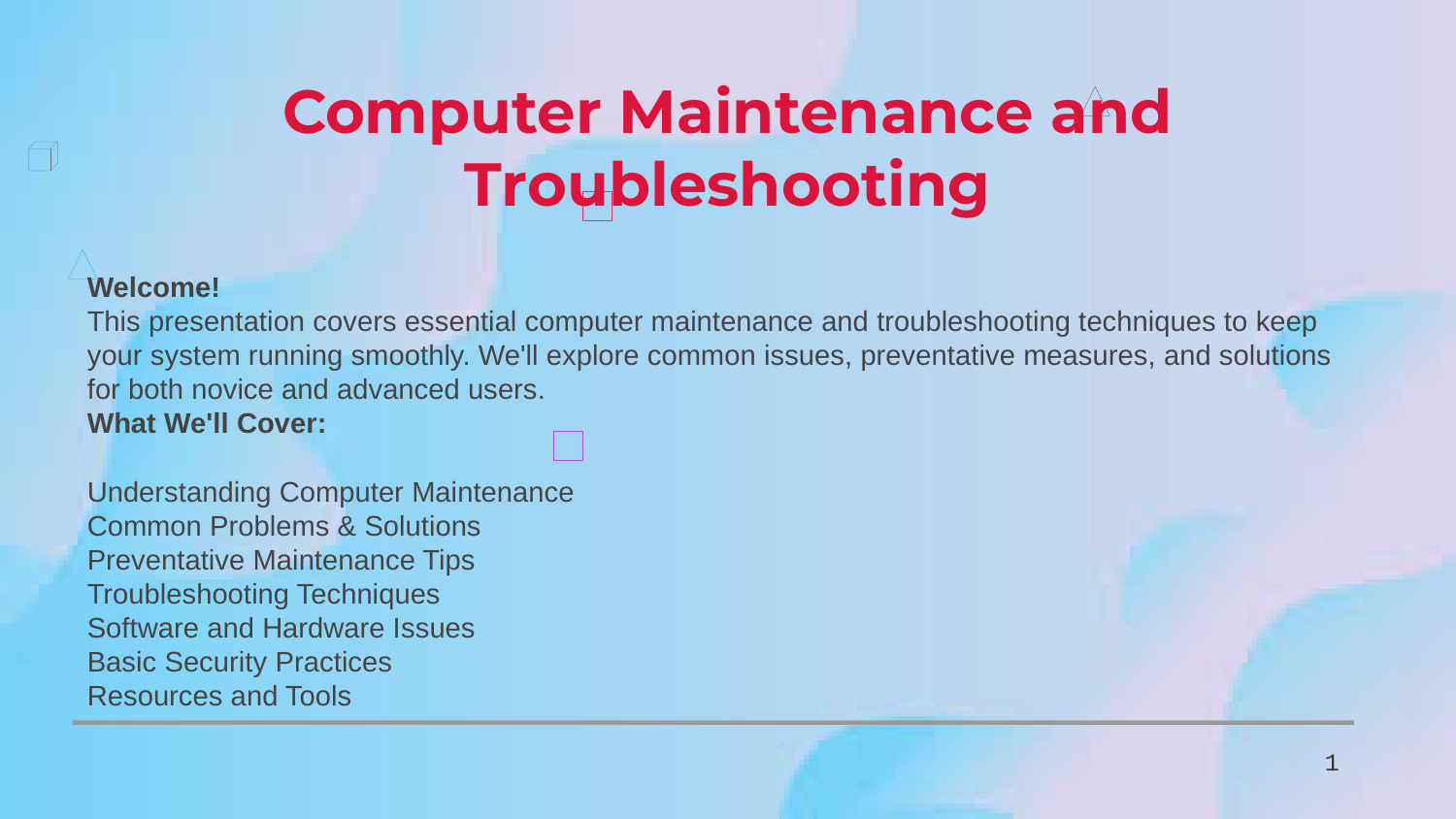

Computer Maintenance and Troubleshooting

Welcome!
This presentation covers essential computer maintenance and troubleshooting techniques to keep your system running smoothly. We'll explore common issues, preventative measures, and solutions for both novice and advanced users.
What We'll Cover:

Understanding Computer Maintenance
Common Problems & Solutions
Preventative Maintenance Tips
Troubleshooting Techniques
Software and Hardware Issues
Basic Security Practices
Resources and Tools

1